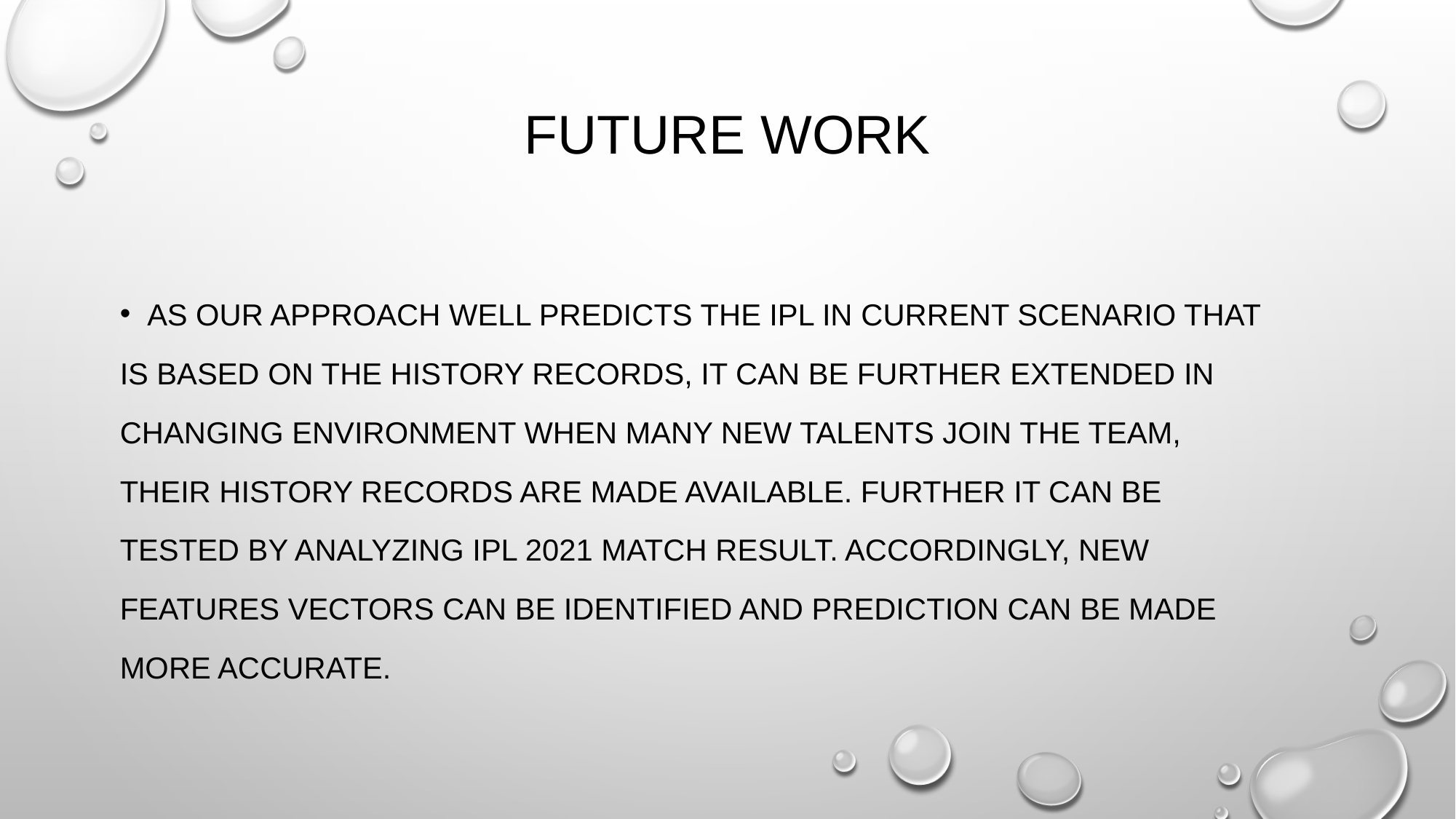

# Future Work
As our approach well predicts the IPL in current scenario that
is based on the history records, it can be further extended in
changing environment when many new talents join the team,
their history records are made available. Further it can be
tested by analyzing IPL 2021 match result. Accordingly, new
features vectors can be identified and prediction can be made
more accurate.